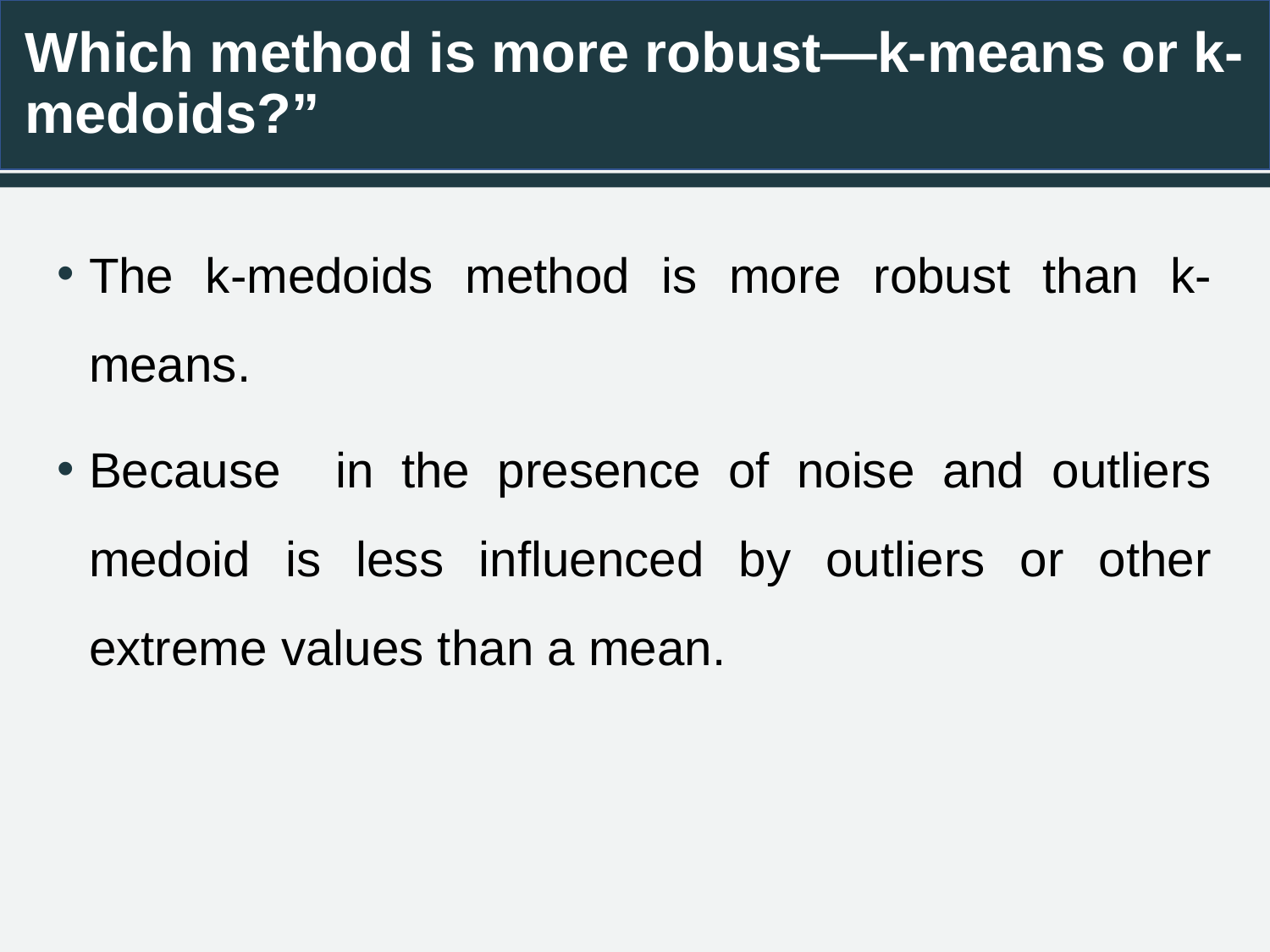

# Which method is more robust—k-means or k-medoids?”
The k-medoids method is more robust than k-means.
Because  in the presence of noise and outliers medoid is less influenced by outliers or other extreme values than a mean.